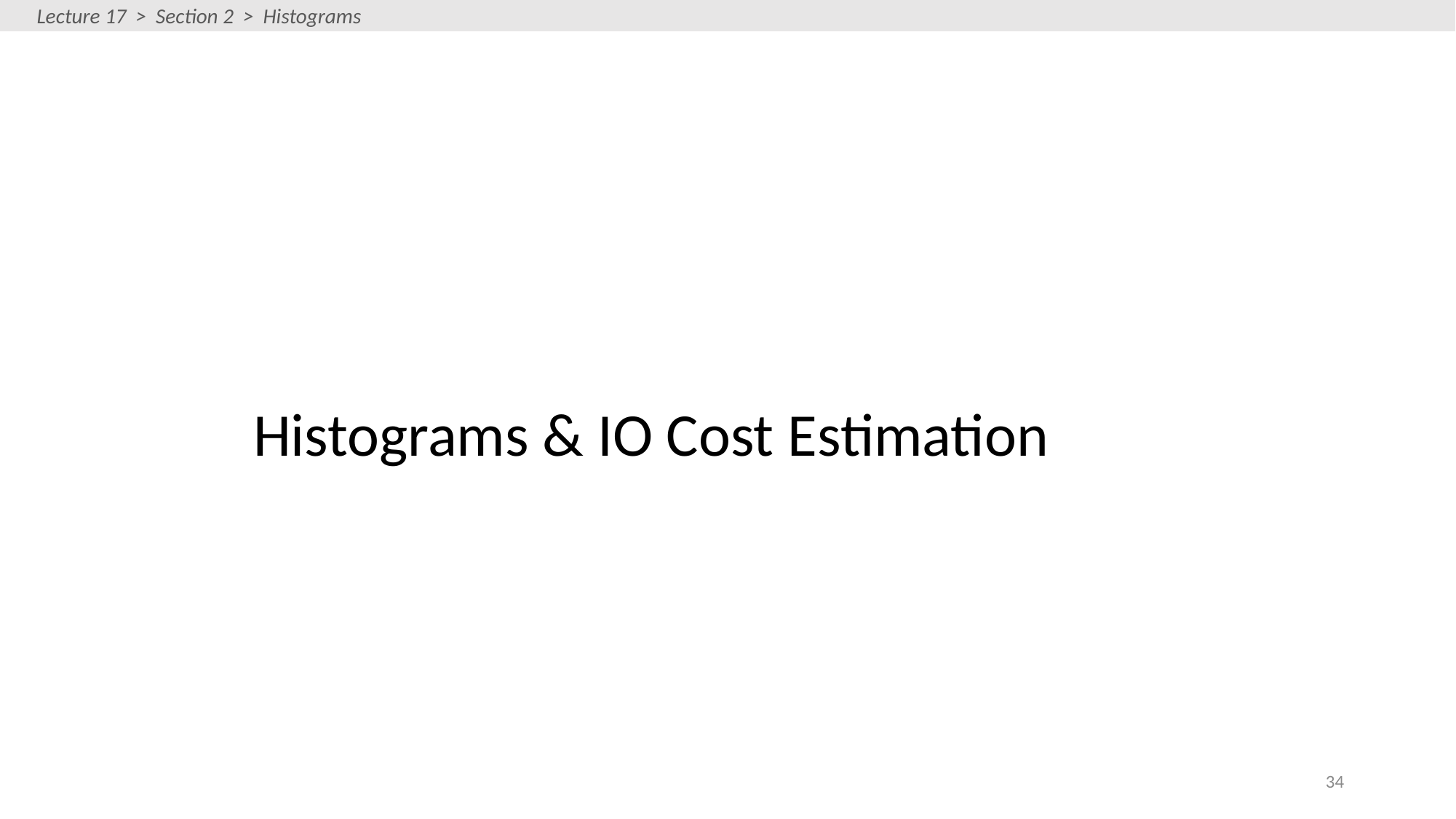

Lecture 17  >  Section 2  >  Histograms
# Histograms & IO Cost Estimation
34